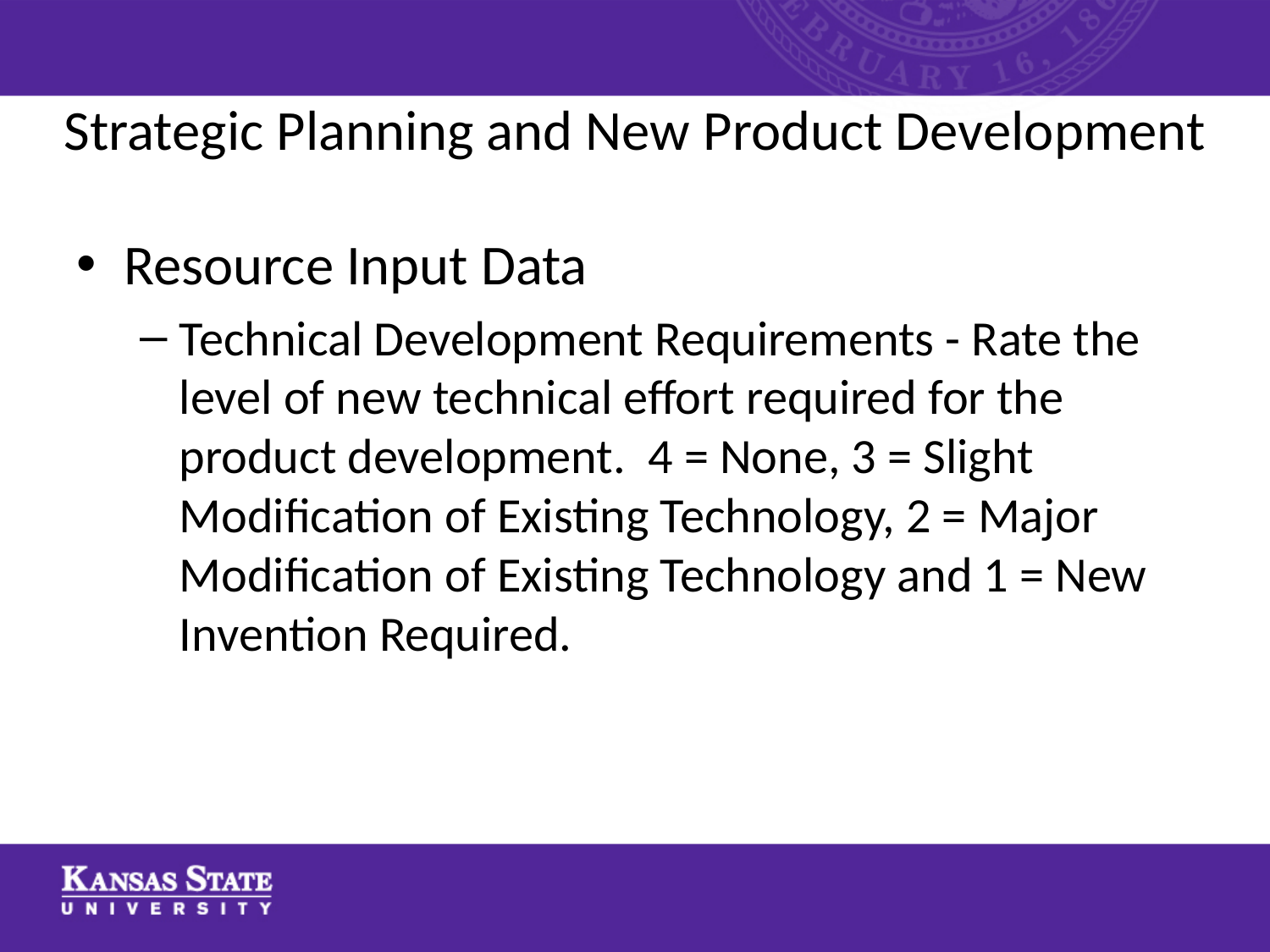

# Strategic Planning and New Product Development
Resource Input Data
Technical Development Requirements - Rate the level of new technical effort required for the product development.  4 = None, 3 = Slight Modification of Existing Technology, 2 = Major Modification of Existing Technology and 1 = New Invention Required.